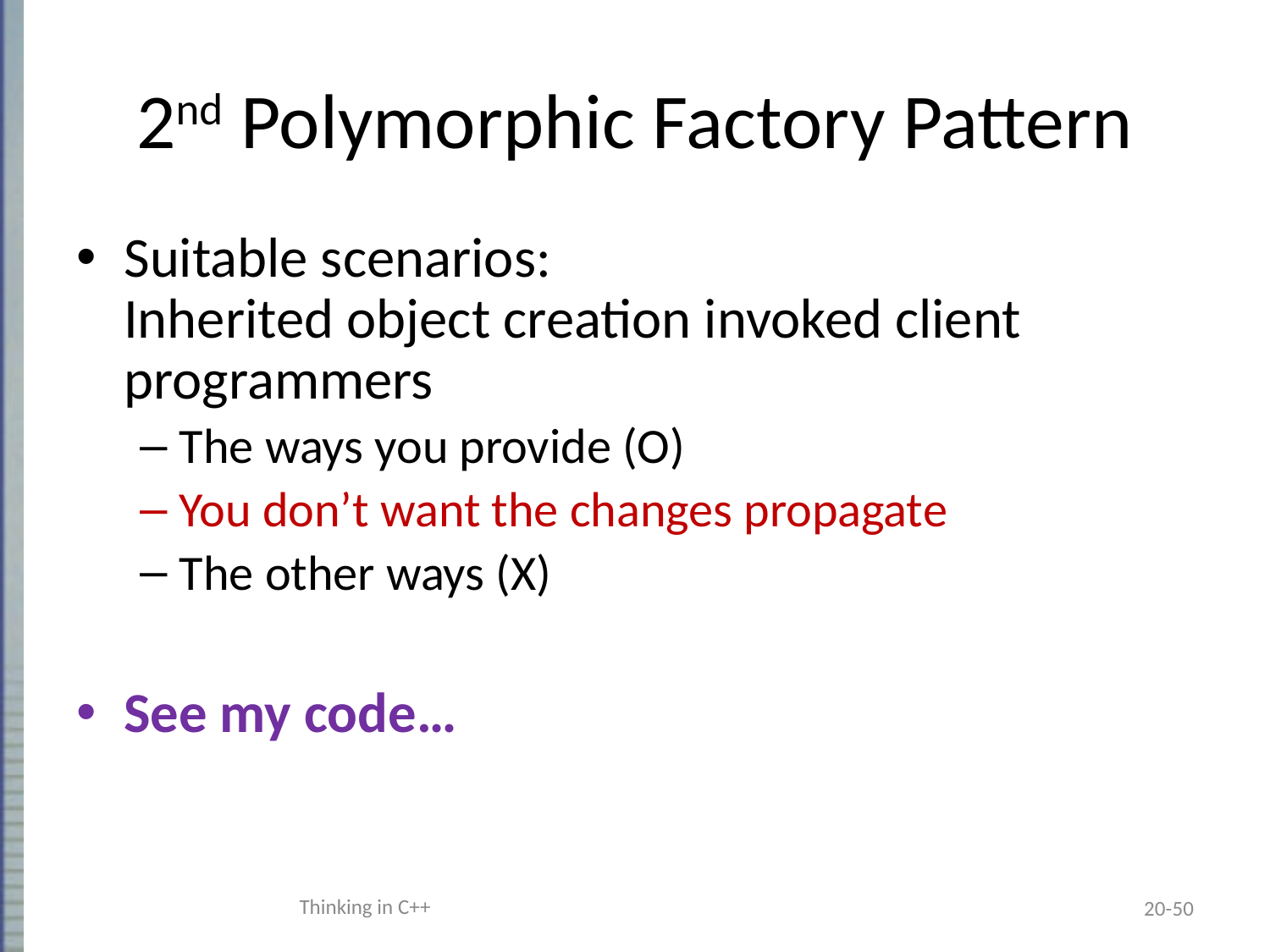

# 2nd Polymorphic Factory Pattern
Suitable scenarios:
Inherited object creation invoked client programmers
The ways you provide (O)
You don’t want the changes propagate
The other ways (X)

See my code…
Thinking in C++
20-50